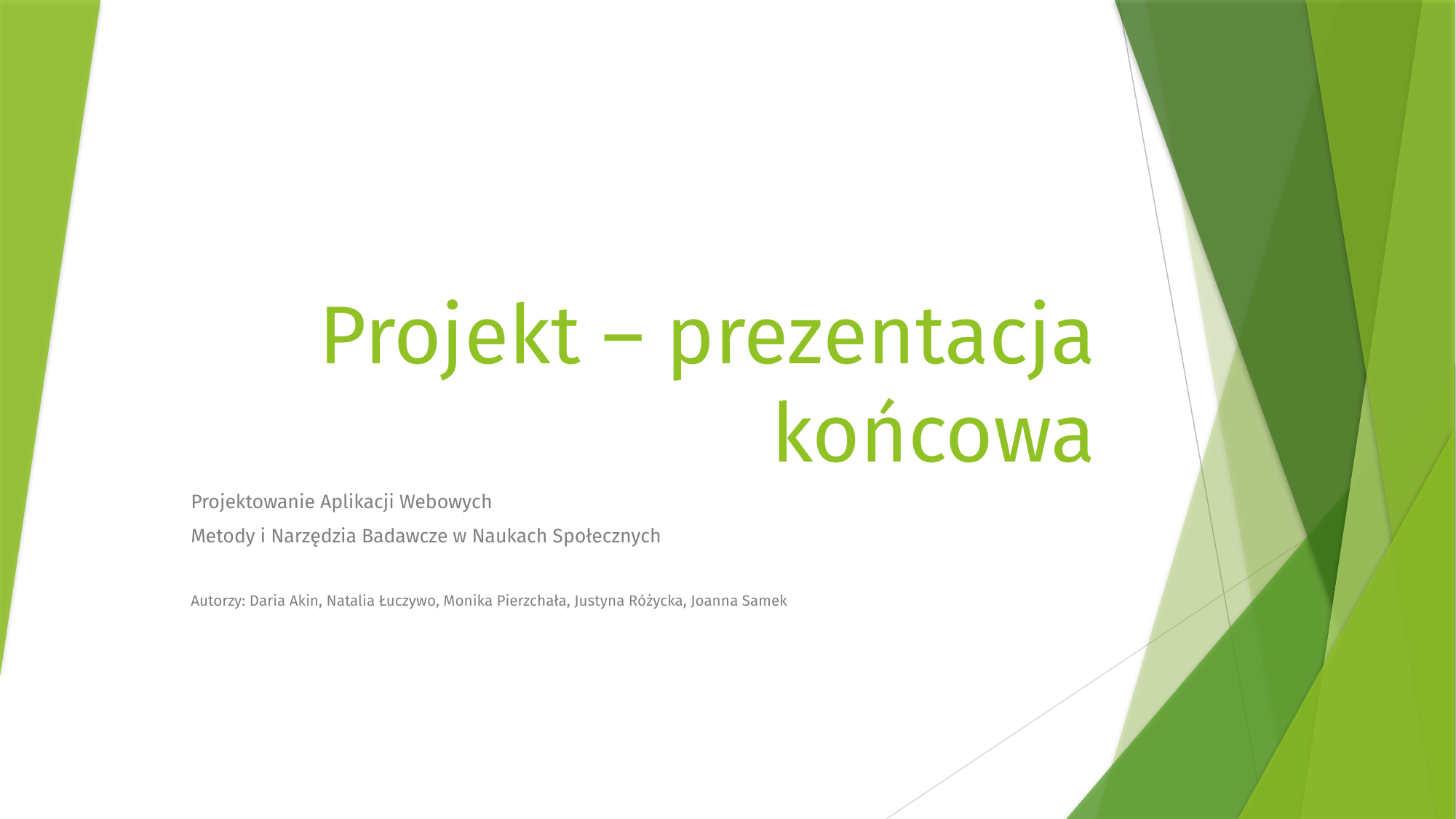

# Projekt – prezentacja końcowa
Projektowanie Aplikacji Webowych
Metody i Narzędzia Badawcze w Naukach Społecznych

Autorzy: Daria Akin, Natalia Łuczywo, Monika Pierzchała, Justyna Różycka, Joanna Samek